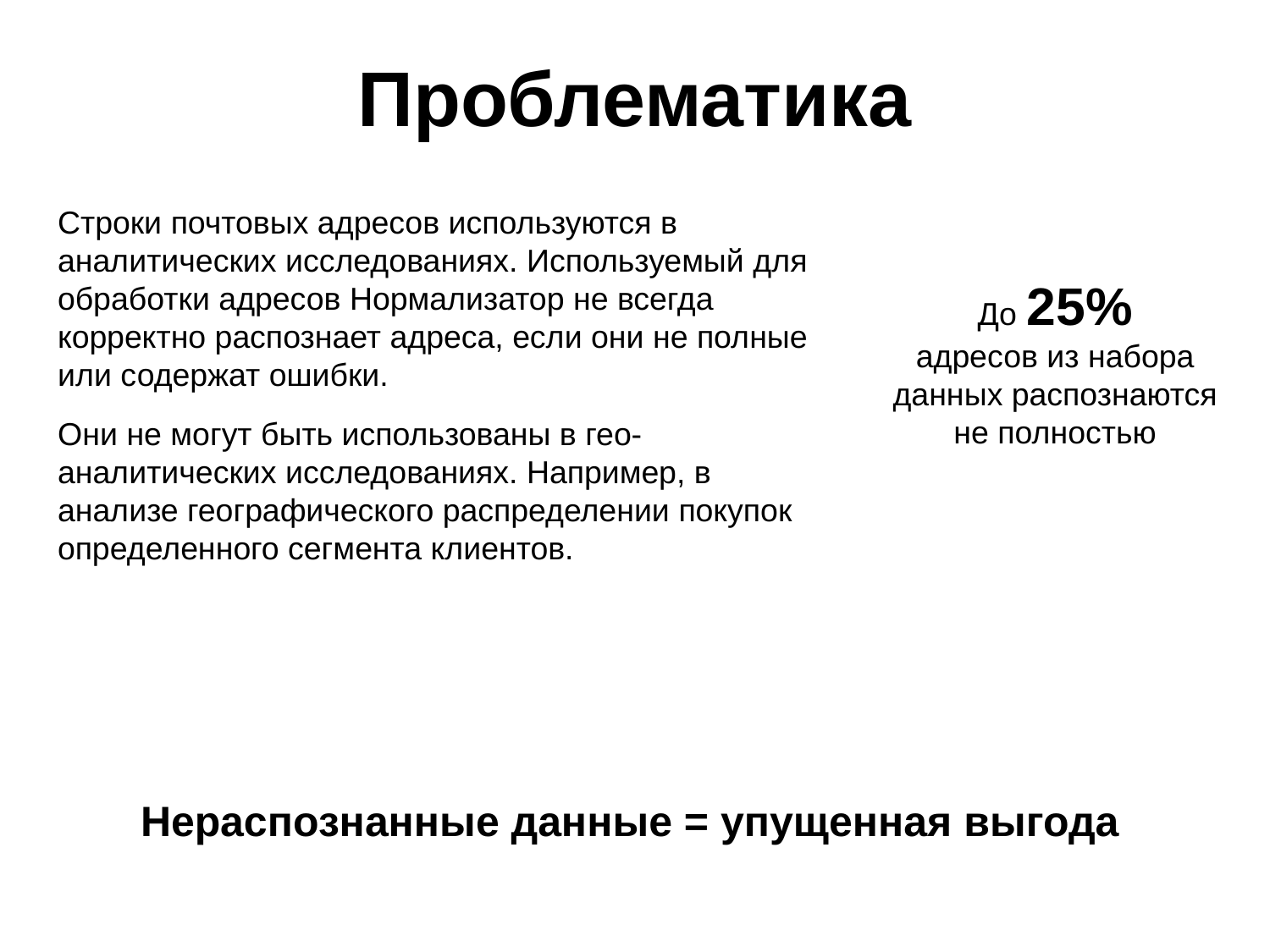

# Проблематика
Строки почтовых адресов используются в аналитических исследованиях. Используемый для обработки адресов Нормализатор не всегда корректно распознает адреса, если они не полные или содержат ошибки.
Они не могут быть использованы в гео-аналитических исследованиях. Например, в анализе географического распределении покупок определенного сегмента клиентов.
До 25%
адресов из набора данных распознаются не полностью
Нераспознанные данные = упущенная выгода